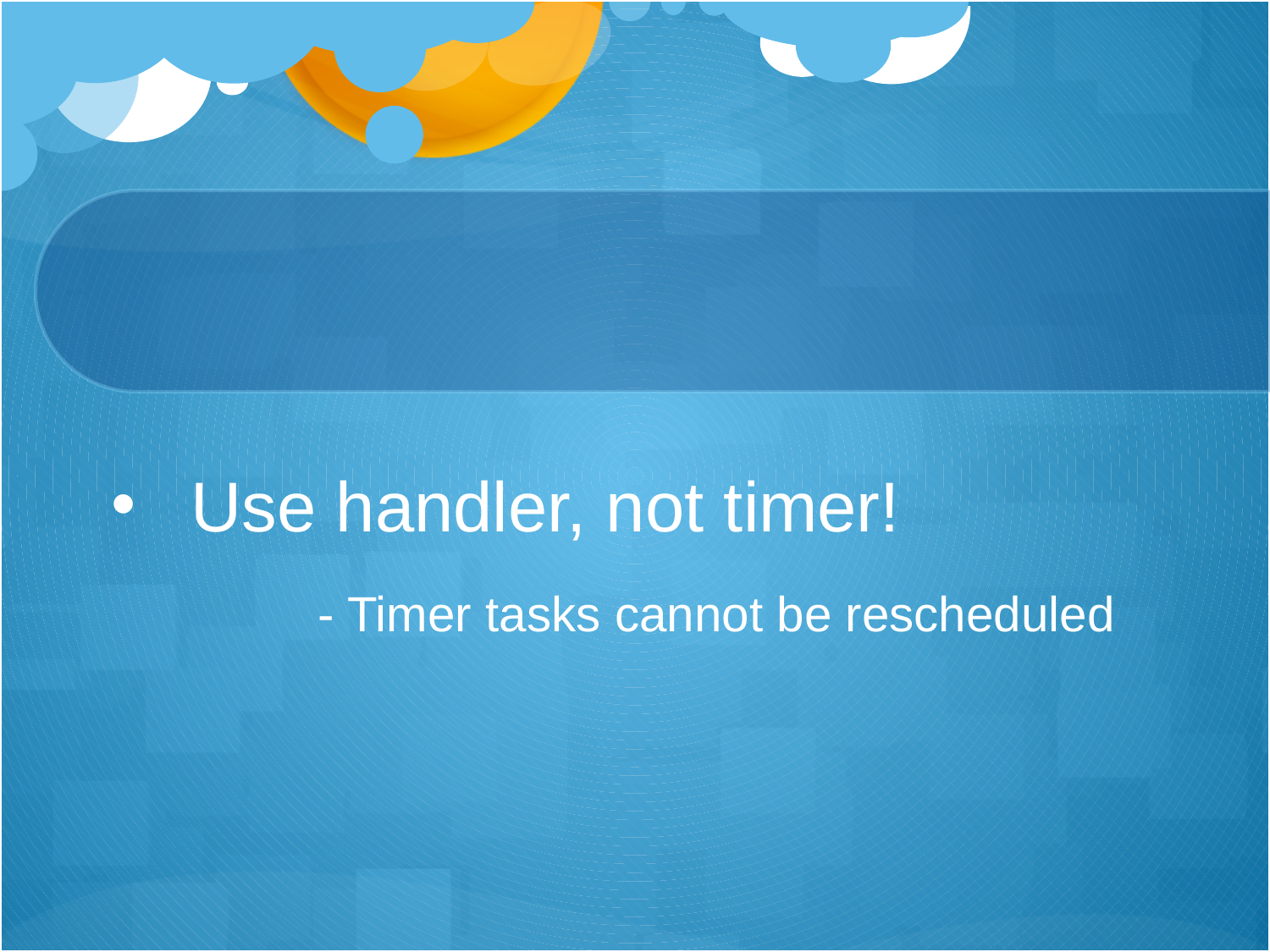

# Use handler, not timer! - Timer tasks cannot be rescheduled